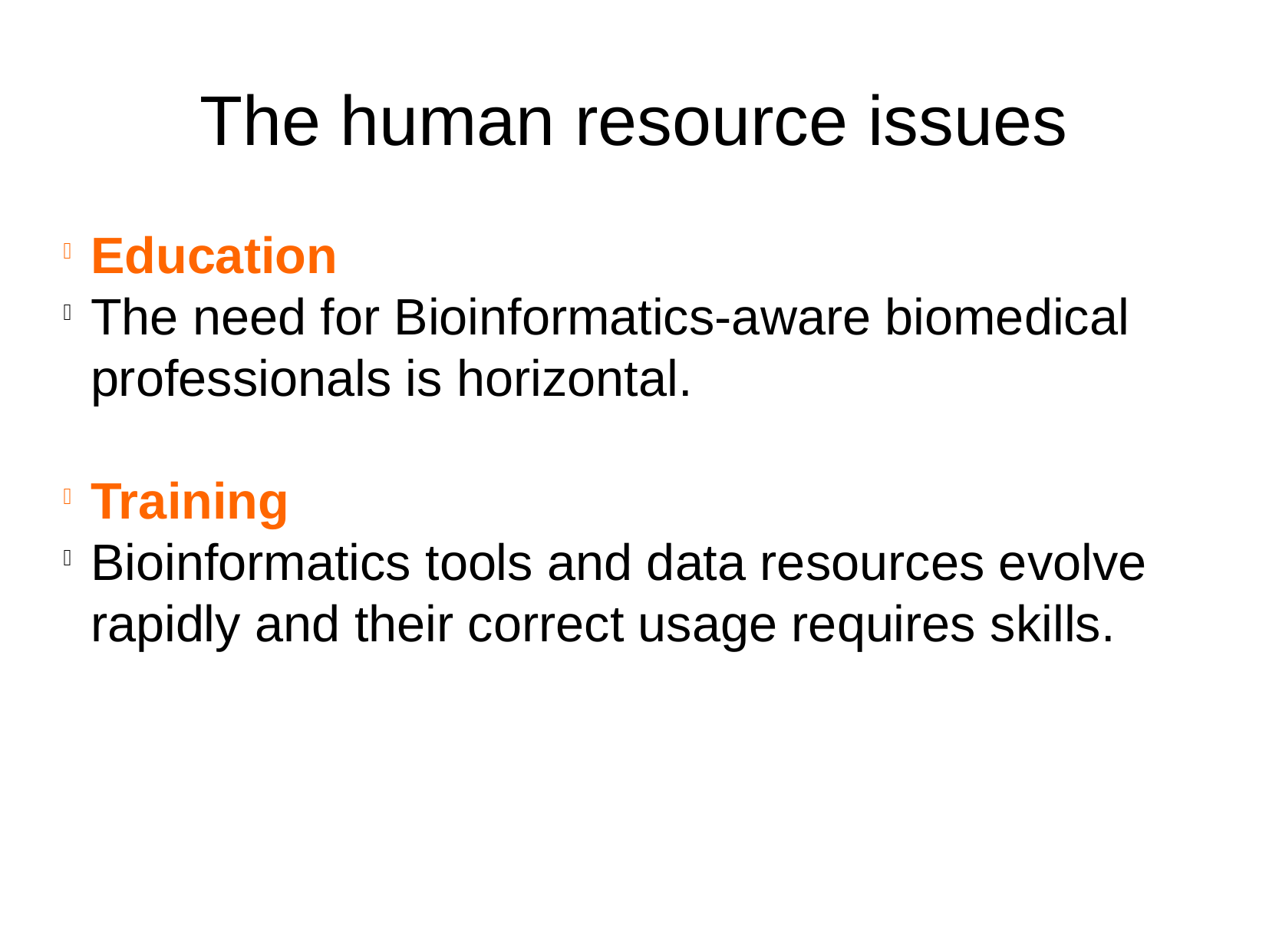

The human resource issues
Education
The need for Bioinformatics-aware biomedical professionals is horizontal.

Training
Bioinformatics tools and data resources evolve rapidly and their correct usage requires skills.